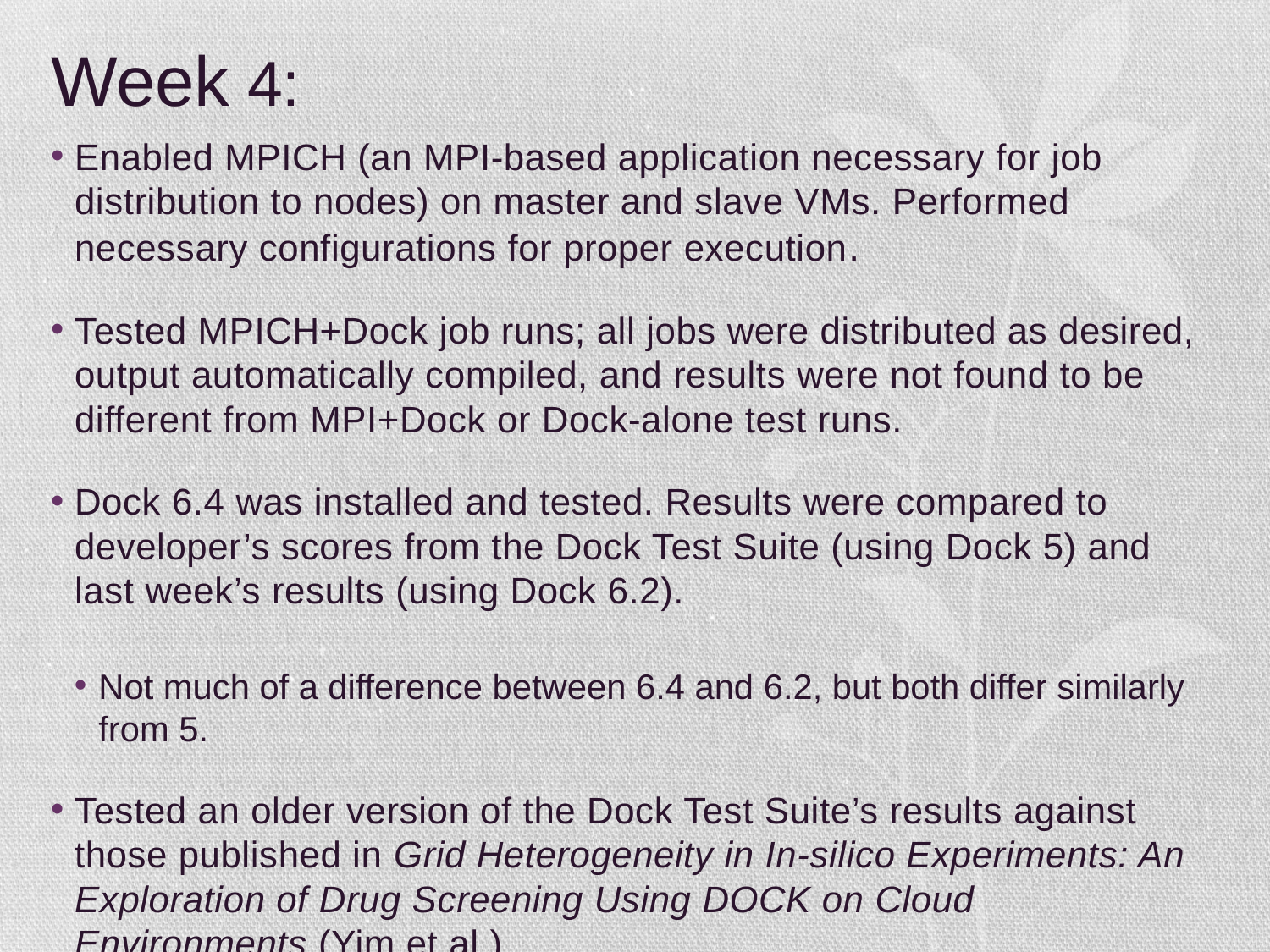

# Week 4:
Enabled MPICH (an MPI-based application necessary for job distribution to nodes) on master and slave VMs. Performed necessary configurations for proper execution.

Tested MPICH+Dock job runs; all jobs were distributed as desired, output automatically compiled, and results were not found to be different from MPI+Dock or Dock-alone test runs.

Dock 6.4 was installed and tested. Results were compared to developer’s scores from the Dock Test Suite (using Dock 5) and last week’s results (using Dock 6.2).

Not much of a difference between 6.4 and 6.2, but both differ similarly from 5.

Tested an older version of the Dock Test Suite’s results against those published in Grid Heterogeneity in In-silico Experiments: An Exploration of Drug Screening Using DOCK on Cloud Environments (Yim et al.)